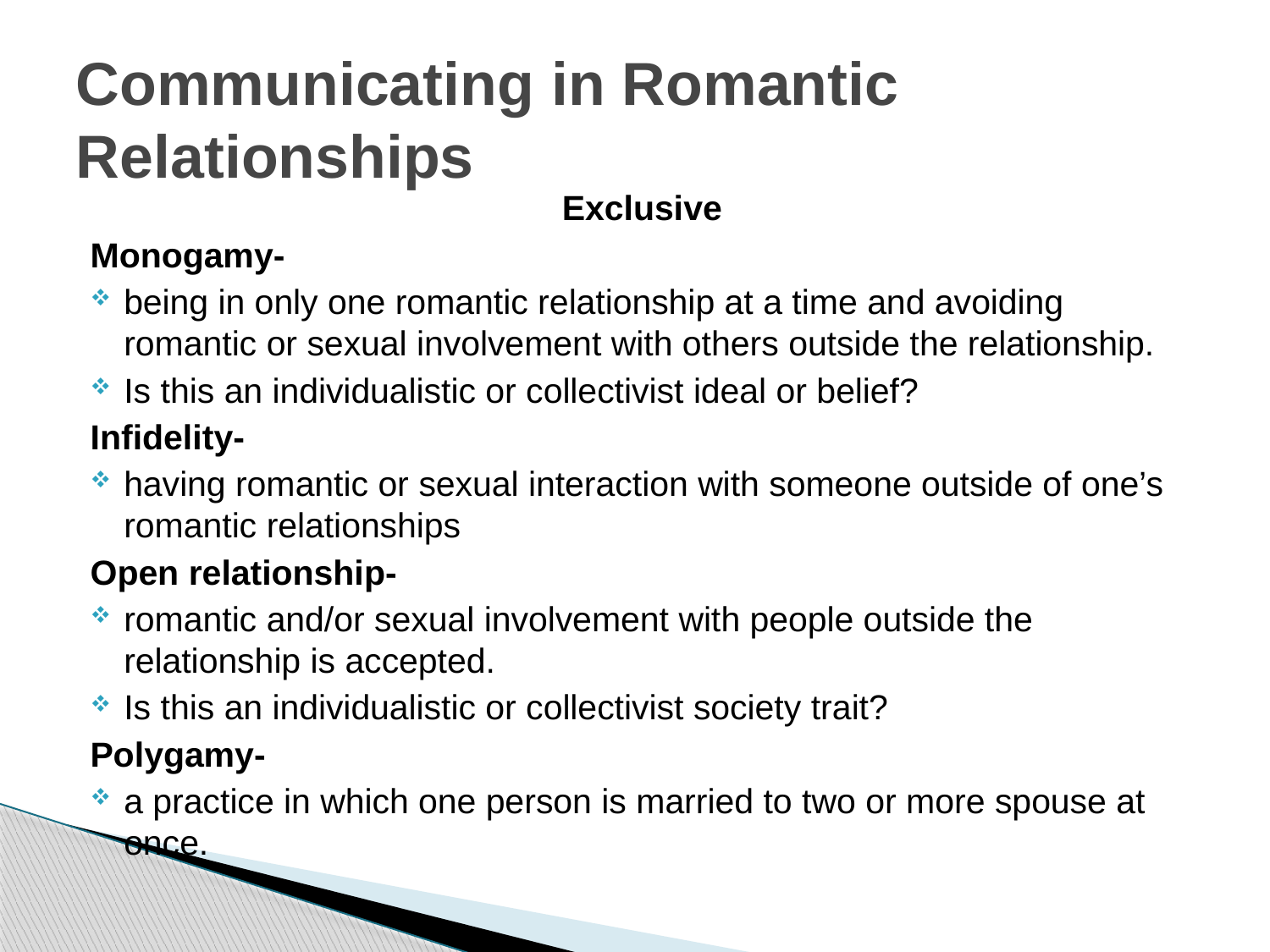

# Communicating in Romantic Relationships
Exclusive
Monogamy-
being in only one romantic relationship at a time and avoiding romantic or sexual involvement with others outside the relationship.
Is this an individualistic or collectivist ideal or belief?
Infidelity-
having romantic or sexual interaction with someone outside of one’s romantic relationships
Open relationship-
romantic and/or sexual involvement with people outside the relationship is accepted.
Is this an individualistic or collectivist society trait?
Polygamy-
a practice in which one person is married to two or more spouse at once.